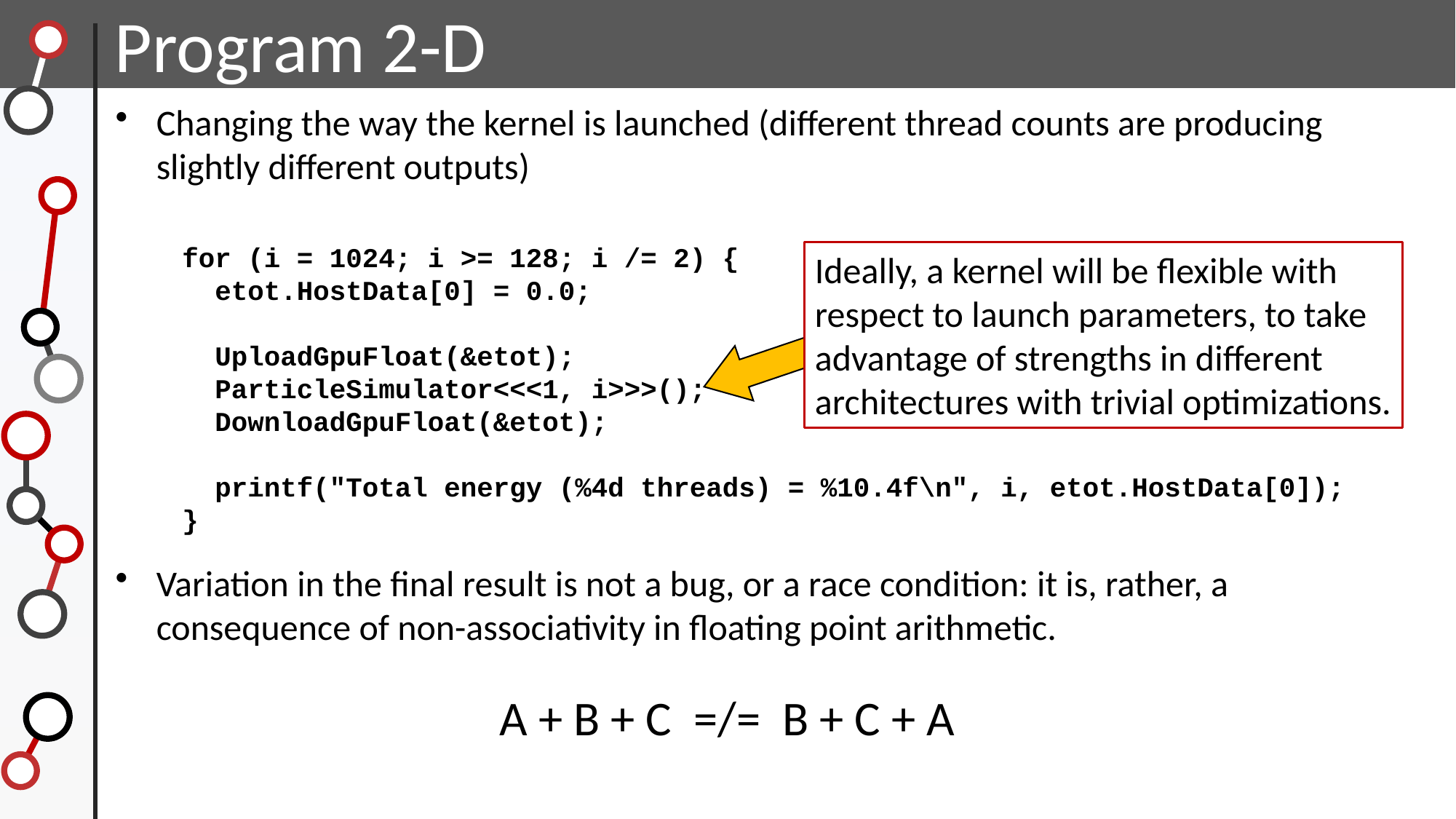

Program 2-D

Changing the way the kernel is launched (different thread counts are producing slightly different outputs)

  for (i = 1024; i >= 128; i /= 2) {
    etot.HostData[0] = 0.0;

    UploadGpuFloat(&etot);
    ParticleSimulator<<<1, i>>>();
    DownloadGpuFloat(&etot);

    printf("Total energy (%4d threads) = %10.4f\n", i, etot.HostData[0]);
  }
Ideally, a kernel will be flexible with respect to launch parameters, to take advantage of strengths in different architectures with trivial optimizations.

Variation in the final result is not a bug, or a race condition: it is, rather, a consequence of non-associativity in floating point arithmetic.

A + B + C  =/=  B + C + A